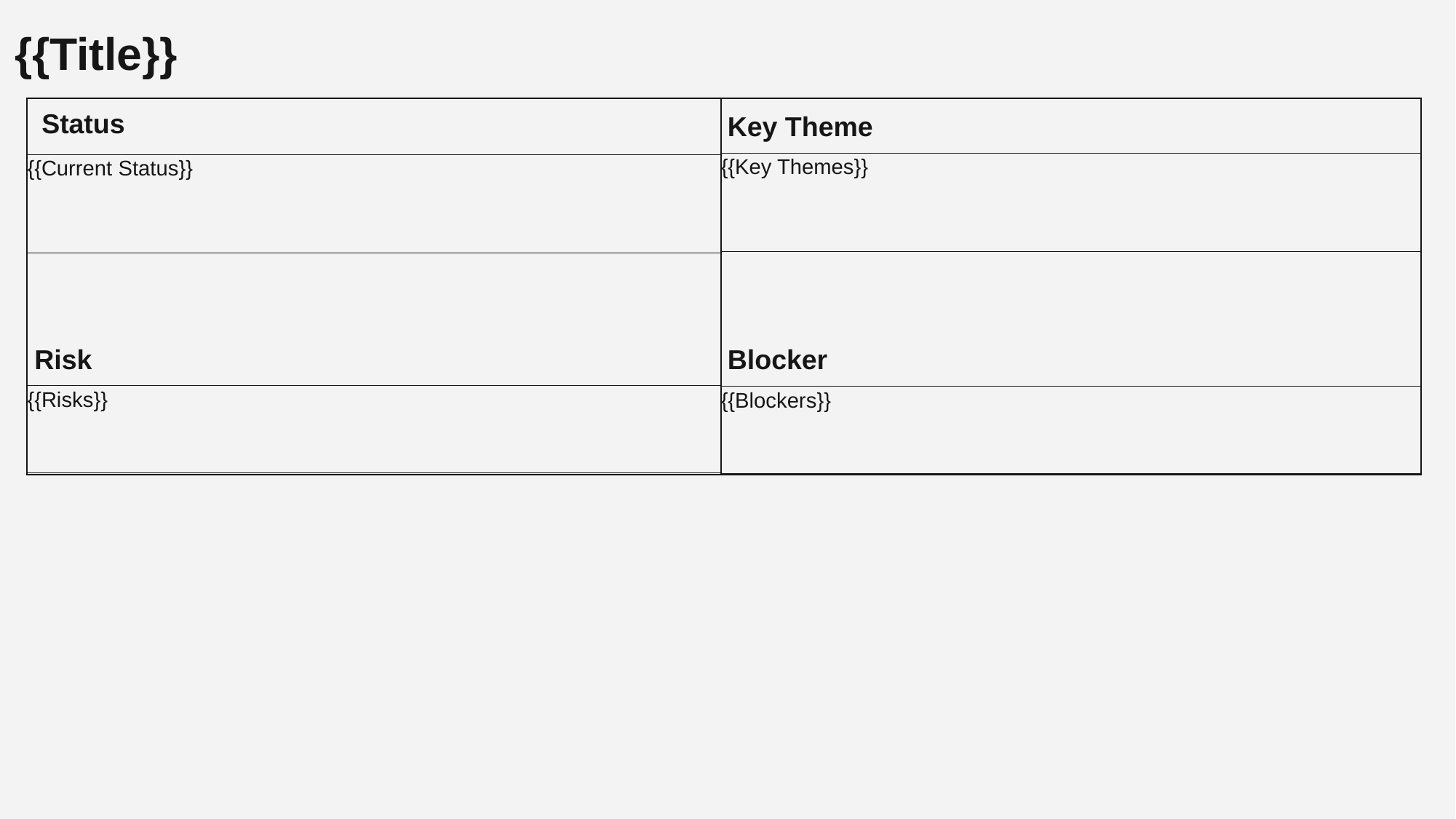

{{Title}}

Status

Key Theme

{{Key Themes}}

{{Current Status}}

Risk

Blocker

{{Risks}}

{{Blockers}}